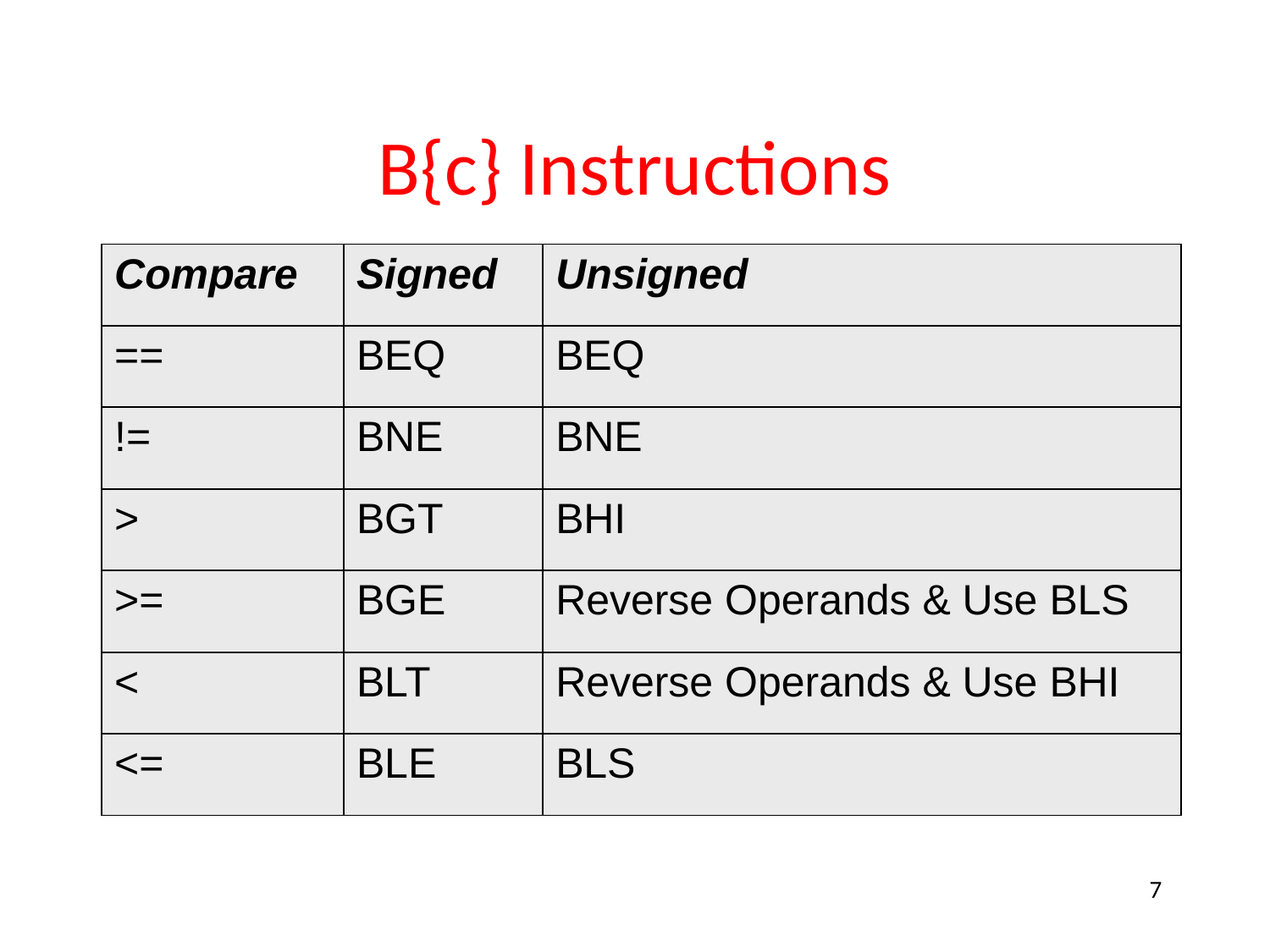

# B{c} Instructions
| Compare | Signed | Unsigned |
| --- | --- | --- |
| == | BEQ | BEQ |
| != | BNE | BNE |
| > | BGT | BHI |
| >= | BGE | Reverse Operands & Use BLS |
| < | BLT | Reverse Operands & Use BHI |
| <= | BLE | BLS |
7